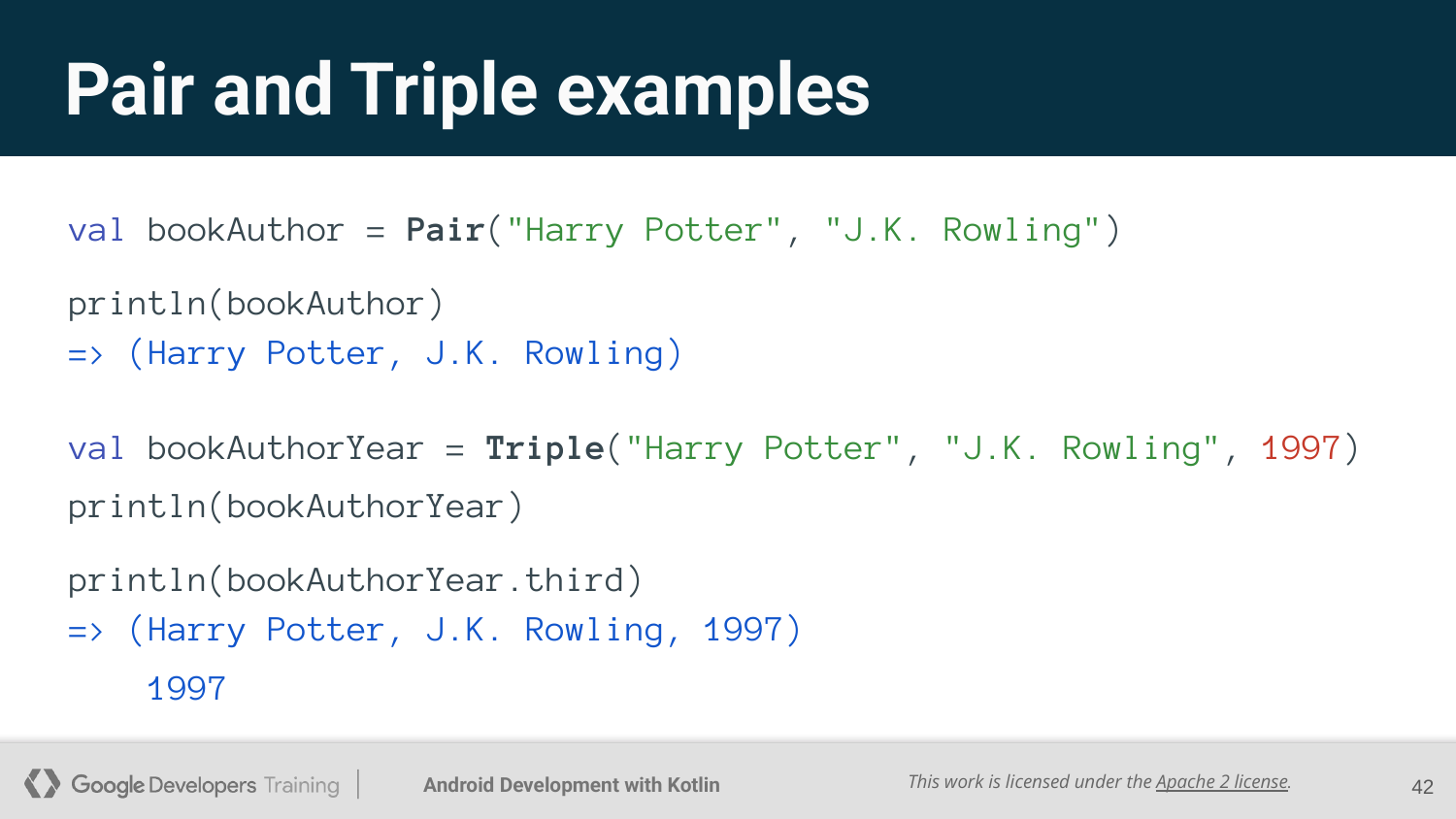

# Pair and Triple examples
val bookAuthor = Pair("Harry Potter", "J.K. Rowling")
println(bookAuthor)
=> (Harry Potter, J.K. Rowling)
val bookAuthorYear = Triple("Harry Potter", "J.K. Rowling", 1997)
println(bookAuthorYear)
println(bookAuthorYear.third)
=> (Harry Potter, J.K. Rowling, 1997)
    1997

42